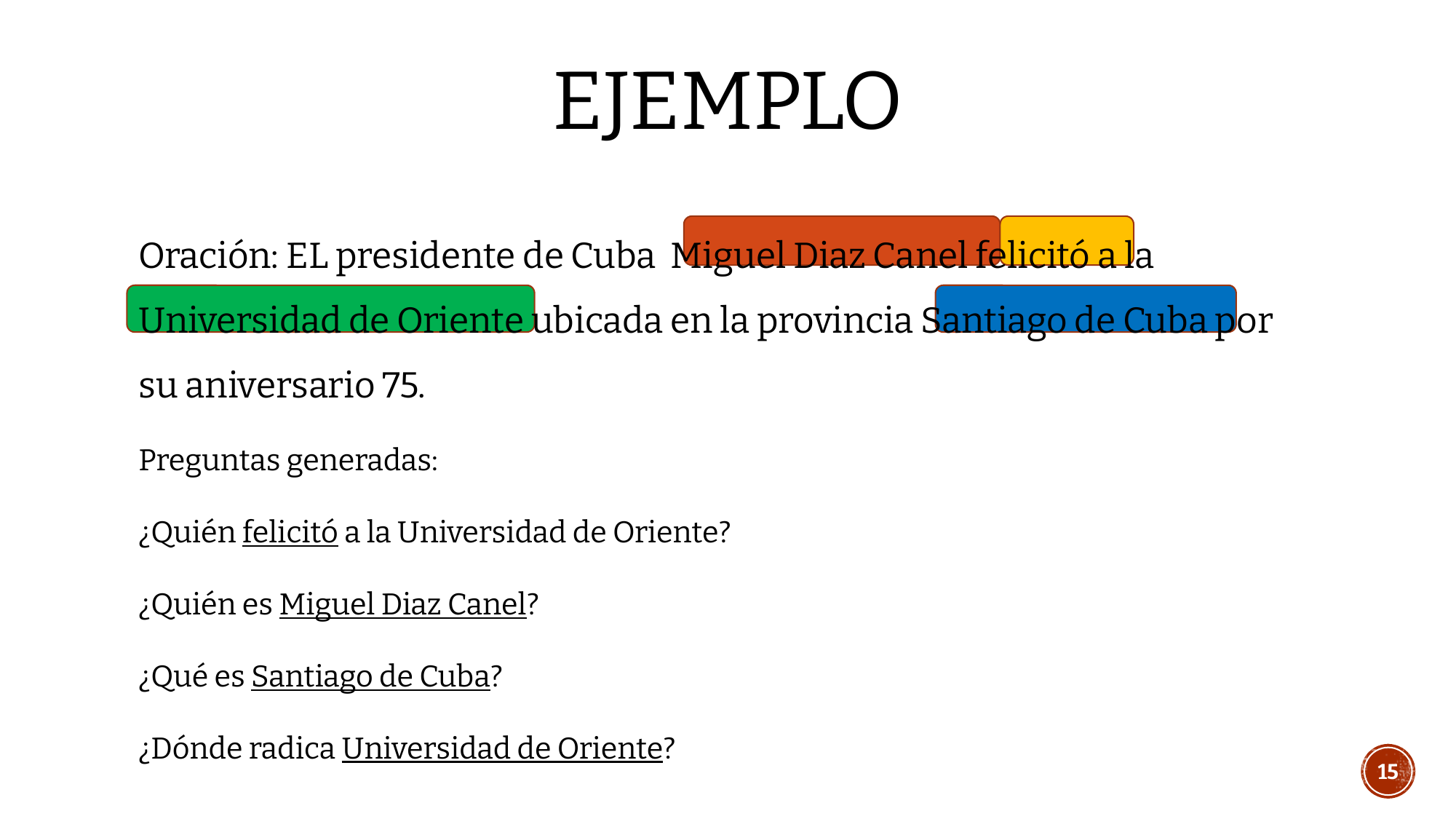

# ejemplo
Oración: EL presidente de Cuba  Miguel Diaz Canel felicitó a la Universidad de Oriente ubicada en la provincia Santiago de Cuba por su aniversario 75.
Preguntas generadas:
¿Quién felicitó a la Universidad de Oriente?
¿Quién es Miguel Diaz Canel?
¿Qué es Santiago de Cuba?
¿Dónde radica Universidad de Oriente?

15